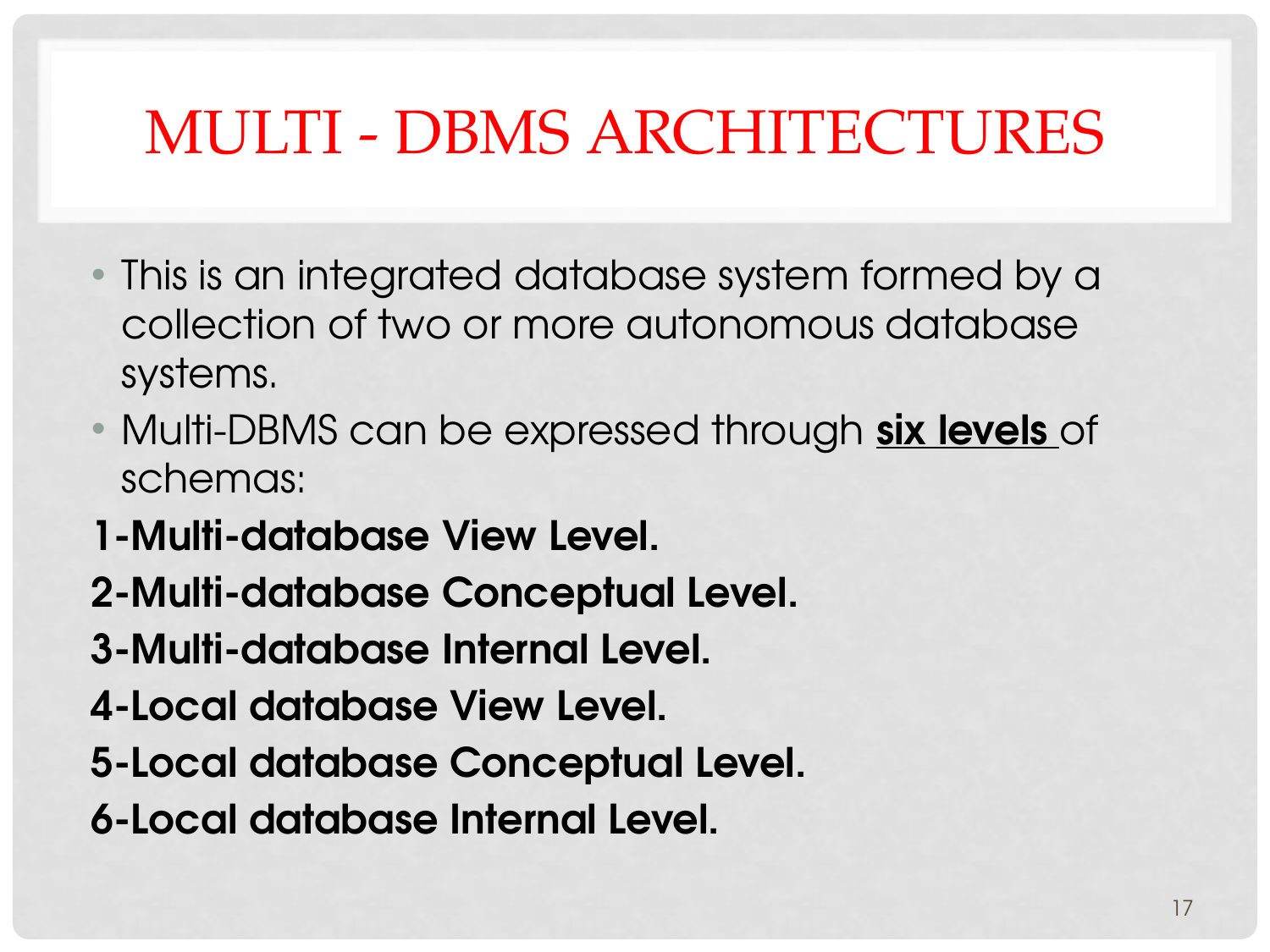

# Multi - DBMS Architectures
This is an integrated database system formed by a collection of two or more autonomous database systems.
Multi-DBMS can be expressed through six levels of schemas:
1-Multi-database View Level.
2-Multi-database Conceptual Level.
3-Multi-database Internal Level.
4-Local database View Level.
5-Local database Conceptual Level.
6-Local database Internal Level.

17